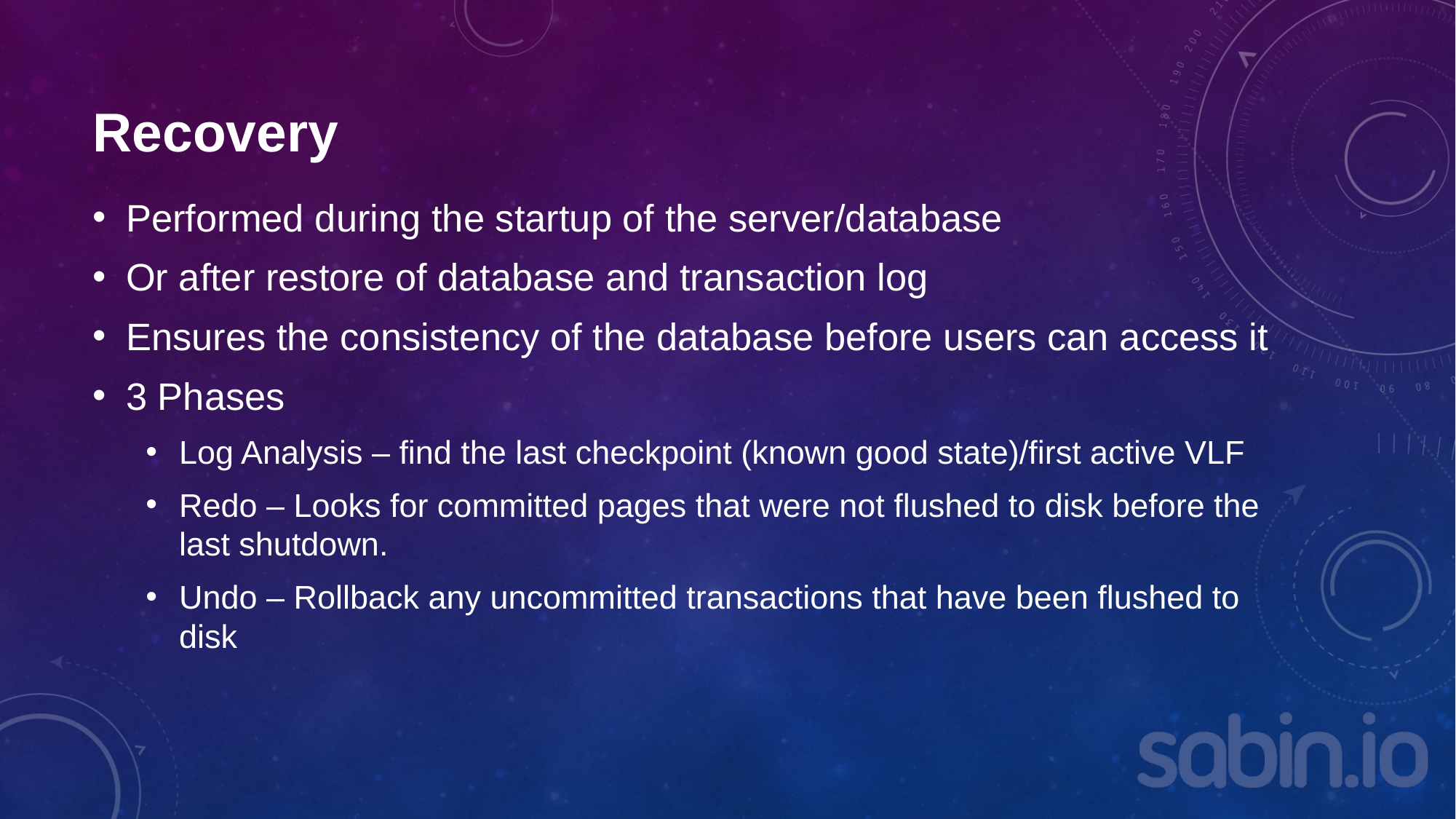

# Recovery
Performed during the startup of the server/database
Or after restore of database and transaction log
Ensures the consistency of the database before users can access it
3 Phases
Log Analysis – find the last checkpoint (known good state)/first active VLF
Redo – Looks for committed pages that were not flushed to disk before the last shutdown.
Undo – Rollback any uncommitted transactions that have been flushed to disk